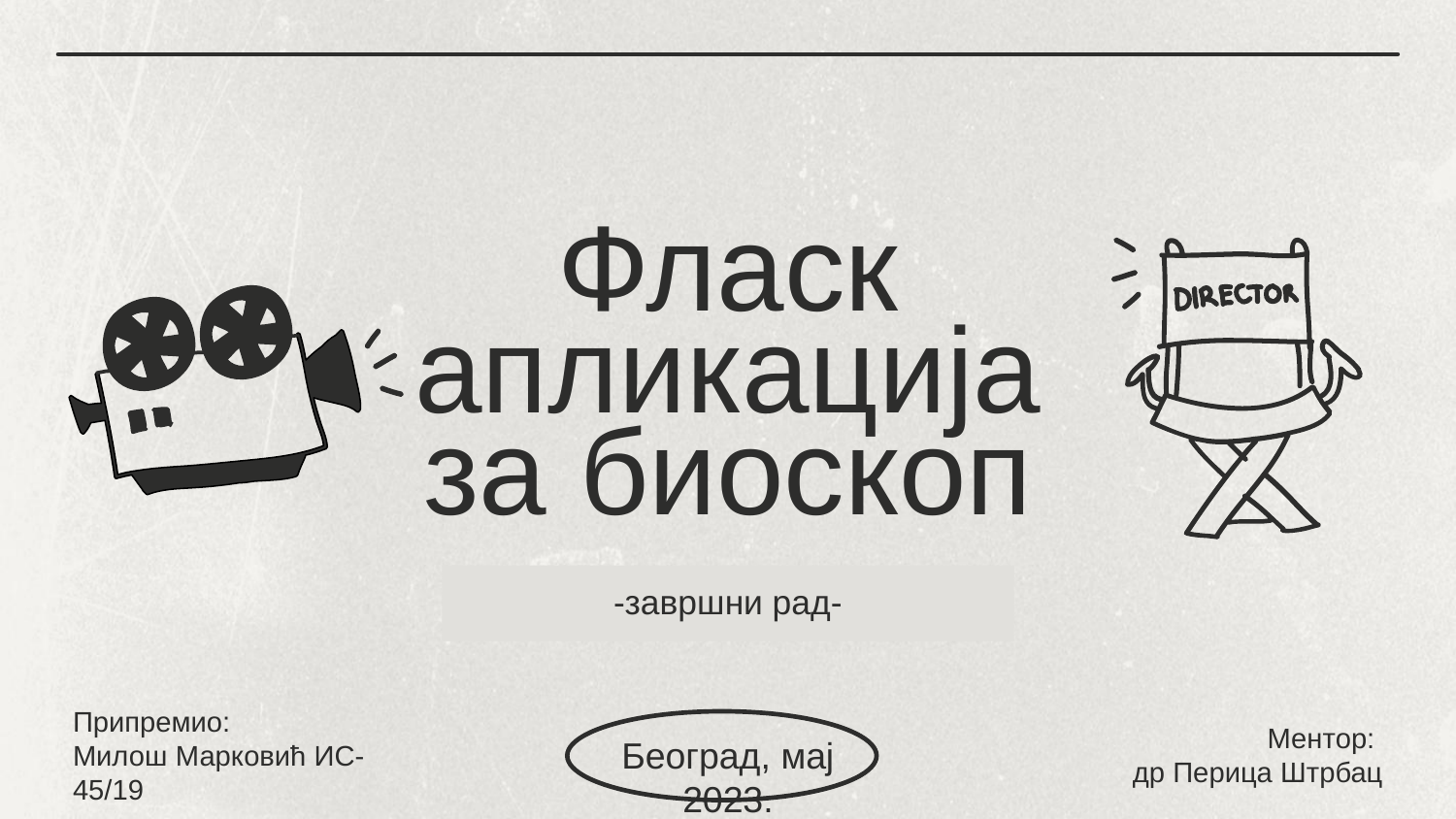

# Фласк апликација за биоскоп

-завршни рад-

Београд, мај 2023.
Припремио:
Милош Марковић ИС-45/19
Ментор:
др Перица Штрбац